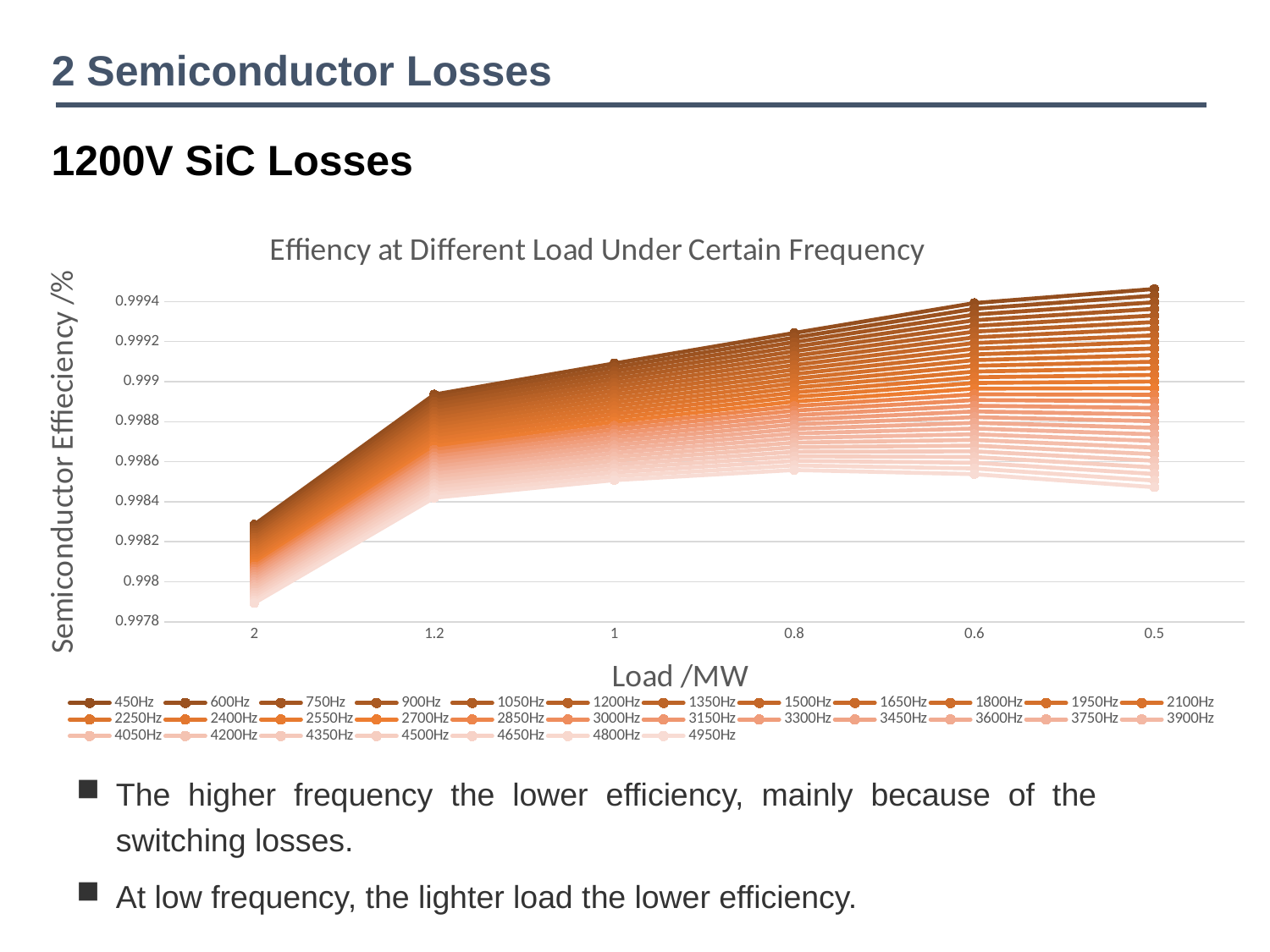

2 Semiconductor Losses
1200V SiC Losses

### Chart: Effiency at Different Load Under Certain Frequency

| Category | 450Hz | 600Hz | 750Hz | 900Hz | 1050Hz | 1200Hz | 1350Hz | 1500Hz | 1650Hz | 1800Hz | 1950Hz | 2100Hz | 2250Hz | 2400Hz | 2550Hz | 2700Hz | 2850Hz | 3000Hz | 3150Hz | 3300Hz | 3450Hz | 3600Hz | 3750Hz | 3900Hz | 4050Hz | 4200Hz | 4350Hz | 4500Hz | 4650Hz | 4800Hz | 4950Hz |
|---|---|---|---|---|---|---|---|---|---|---|---|---|---|---|---|---|---|---|---|---|---|---|---|---|---|---|---|---|---|---|---|
| 2 | 0.998285186934958 | 0.9982717753718016 | 0.9982588055034377 | 0.998245649993477 | 0.9982326389549198 | 0.998219545352841 | 0.9982065280325955 | 0.998193460283053 | 0.9981804517449557 | 0.9981673718338685 | 0.9981543503897654 | 0.9981412846908847 | 0.9981282575550523 | 0.9981152071182781 | 0.9981021840439788 | 0.9980891311983227 | 0.9980760900079414 | 0.9980630514120062 | 0.9980500095847972 | 0.9980369768239163 | 0.9980239434901782 | 0.9980108950602602 | 0.9979978534707257 | 0.9979848177622537 | 0.9979717849753929 | 0.9979587422546901 | 0.9979457079329056 | 0.9979326674775931 | 0.99791963725244 | 0.9979065912991395 | 0.9978935590148079 |
| 1.2 | 0.9989358608725722 | 0.9989184250474196 | 0.9989012736489252 | 0.9988839923693064 | 0.9988668022508294 | 0.9988495844332093 | 0.9988323894718638 | 0.9988151813552442 | 0.9987979837036506 | 0.9987807859196821 | 0.9987635850641533 | 0.9987463903268677 | 0.9987291867715214 | 0.9987119965652225 | 0.9986947954786896 | 0.9986776062105893 | 0.9986604025030985 | 0.9986432133266387 | 0.9986260127412593 | 0.9986088264299887 | 0.9985916200161624 | 0.9985744320513286 | 0.99855723120317 | 0.9985400442756917 | 0.998522842485951 | 0.9985056541064344 | 0.9984884534319363 | 0.998471265215148 | 0.9984540651016287 | 0.9984368744748657 | 0.9984196780427319 |
| 1 | 0.9990910597379304 | 0.999071408382983 | 0.999052009687407 | 0.9990325043053967 | 0.9990130665390499 | 0.9989936090026615 | 0.9989741604717411 | 0.9989547145952249 | 0.9989352640886586 | 0.9989158242864975 | 0.9988963728794209 | 0.9988769380315691 | 0.9988574866892417 | 0.9988380532410607 | 0.9988186024990052 | 0.998799170507486 | 0.9987797191946266 | 0.9987602861304267 | 0.998740835421214 | 0.9987214053916148 | 0.9987019522985601 | 0.9986825197169058 | 0.9986630706975568 | 0.9986436378451473 | 0.998624187813771 | 0.9986047559698965 | 0.9985853061338309 | 0.9985658729534868 | 0.9985464257273673 | 0.9985269903094712 | 0.9985075458145772 |
| 0.8 | 0.9992431172433279 | 0.9992201433132196 | 0.9991973562110615 | 0.9991745069153772 | 0.9991516819994193 | 0.9991288635485829 | 0.9991060314032789 | 0.9990832258766661 | 0.9990603954501422 | 0.9990375929635232 | 0.9990147622533467 | 0.998991962704193 | 0.9989691324479187 | 0.9989463330664391 | 0.9989235035481822 | 0.9989007048471472 | 0.9988778751775963 | 0.9988550747463987 | 0.9988322459315724 | 0.9988094480073348 | 0.9987866171386712 | 0.9987638160487391 | 0.9987409897516305 | 0.9987181877146131 | 0.9986953607240387 | 0.9986725592876751 | 0.9986497326692408 | 0.998626929651709 | 0.9986041056526614 | 0.9985813002740394 | 0.9985584792325264 |
| 0.6 | 0.999392461951131 | 0.9993638627273342 | 0.9993353940646362 | 0.9993068945841322 | 0.9992783869301912 | 0.9992499185605079 | 0.9992214109981449 | 0.9991929511520983 | 0.999164446169111 | 0.9991359861416267 | 0.9991074816816287 | 0.9990790226844685 | 0.9990505190768606 | 0.9990220590433232 | 0.9989935567942245 | 0.9989650963403479 | 0.9989365942322858 | 0.998908131383982 | 0.9988796306013611 | 0.9988511695770346 | 0.9988226670333146 | 0.9987942023812624 | 0.9987657045228407 | 0.9987372386506684 | 0.9987087404593743 | 0.9986802746580987 | 0.9986517769544757 | 0.9986233094430776 | 0.9985948144553934 | 0.9985663443702171 | 0.9985378526547241 |
| 0.5 | 0.9994629644777118 | 0.9994298517132258 | 0.9993968402237186 | 0.9993638122982267 | 0.999330766162706 | 0.9992977722941302 | 0.9992647265390736 | 0.9992317388890966 | 0.9991986960813853 | 0.9991657068050437 | 0.9991326649374468 | 0.9990996757436085 | 0.9990666349921885 | 0.9990336441160382 | 0.9990006049941671 | 0.9989676132127371 | 0.9989345744502593 | 0.9989015798921058 | 0.9988685426448535 | 0.9988355496186689 | 0.998802510754025 | 0.9987695138717606 | 0.9987364797967899 | 0.9987034815144918 | 0.9986704472473266 | 0.998637448822902 | 0.9986044151309998 | 0.9985714149073233 | 0.9985383839663429 | 0.9985053810728945 | 0.9984723535456808 |
The higher frequency the lower efficiency, mainly because of the switching losses.
At low frequency, the lighter load the lower efficiency.